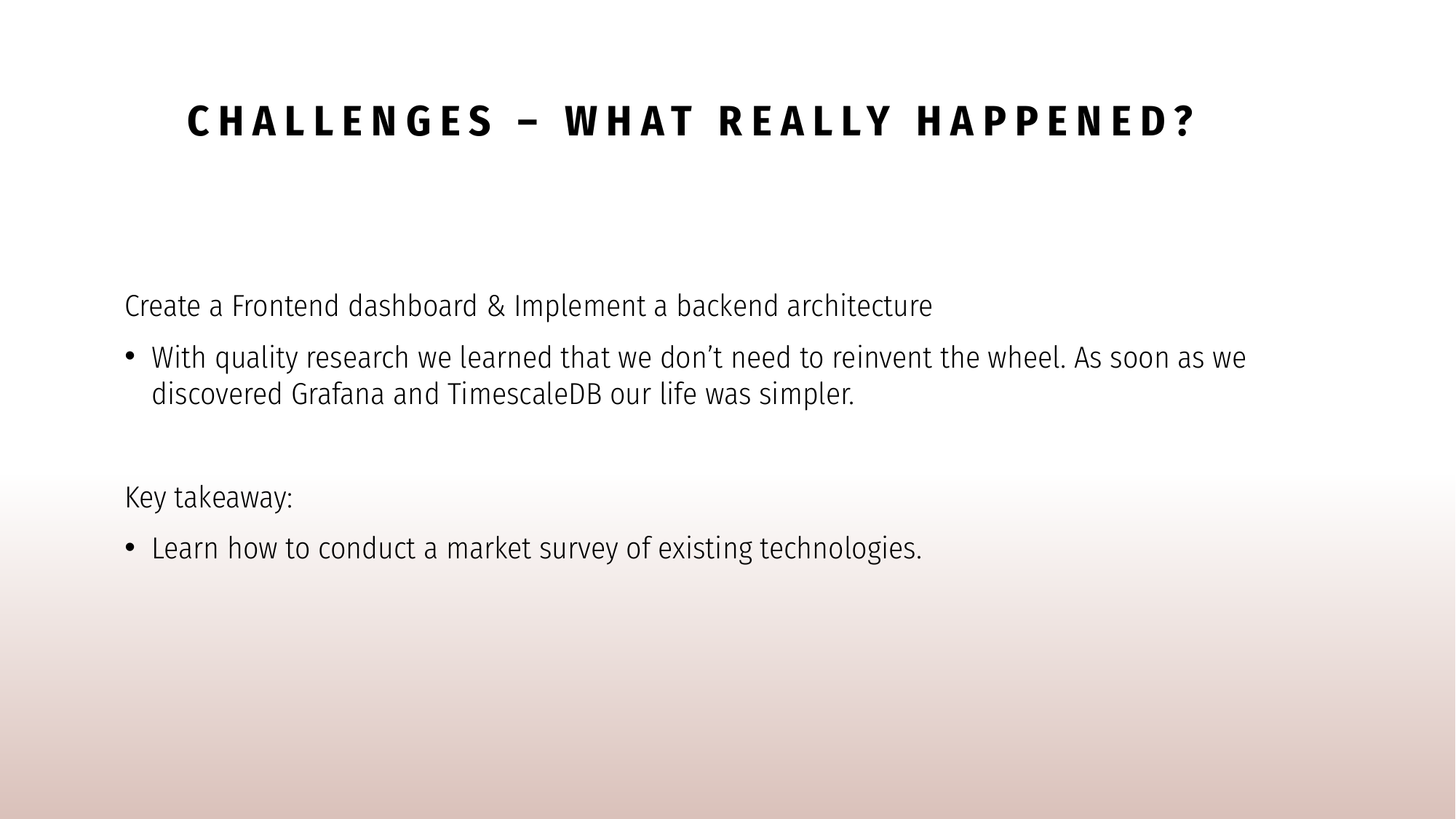

# Challenges – What really happened?
Create a Frontend dashboard & Implement a backend architecture
With quality research we learned that we don’t need to reinvent the wheel. As soon as we discovered Grafana and TimescaleDB our life was simpler.

Key takeaway:
Learn how to conduct a market survey of existing technologies.